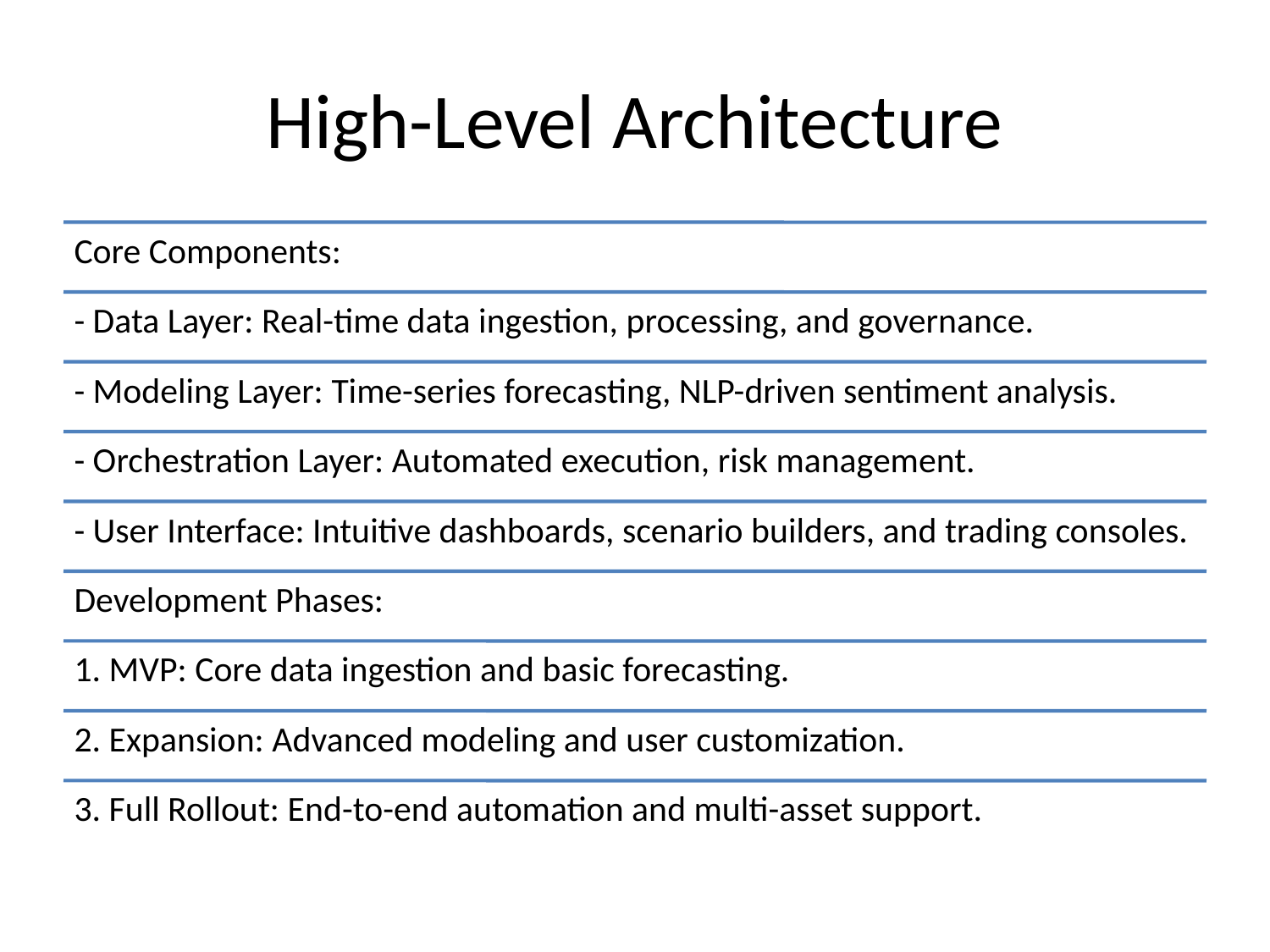

# High-Level Architecture
Core Components:
- Data Layer: Real-time data ingestion, processing, and governance.
- Modeling Layer: Time-series forecasting, NLP-driven sentiment analysis.
- Orchestration Layer: Automated execution, risk management.
- User Interface: Intuitive dashboards, scenario builders, and trading consoles.
Development Phases:
1. MVP: Core data ingestion and basic forecasting.
2. Expansion: Advanced modeling and user customization.
3. Full Rollout: End-to-end automation and multi-asset support.